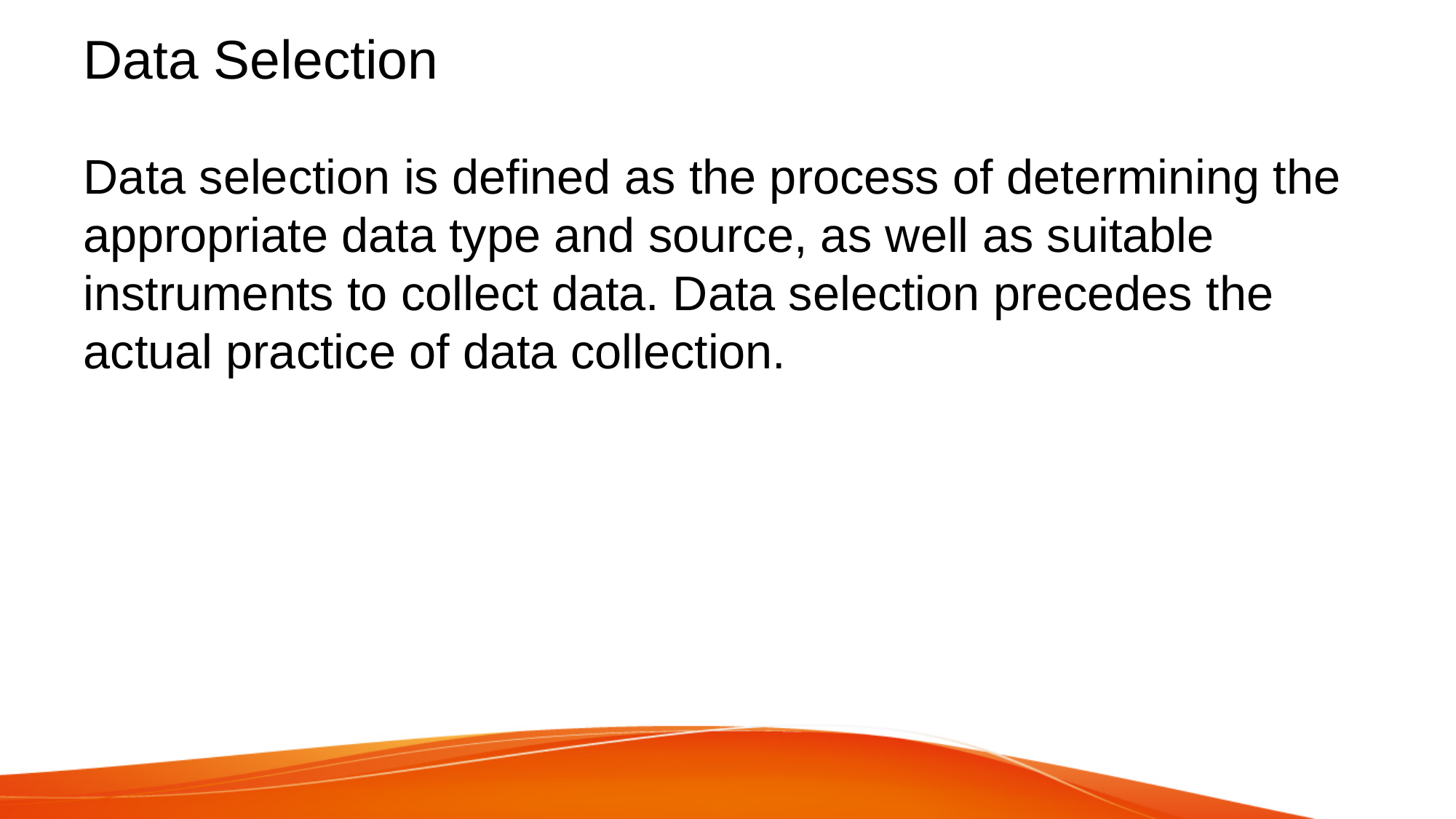

# Data Selection
Data selection is defined as the process of determining the appropriate data type and source, as well as suitable instruments to collect data. Data selection precedes the actual practice of data collection.